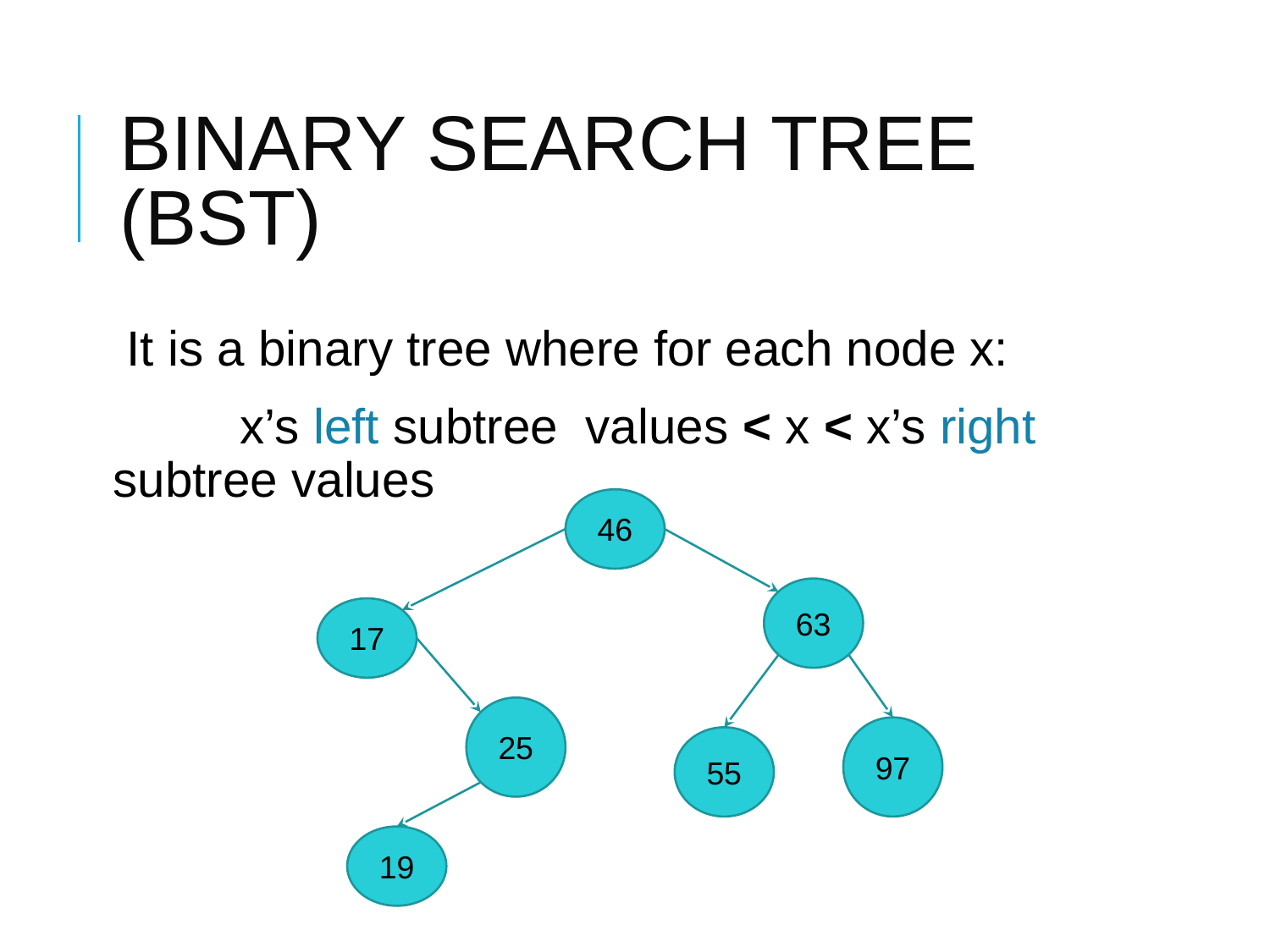

# BINARY SEARCH TREE (BST)
It is a binary tree where for each node x:
	x’s left subtree  values < x < x’s right subtree values

46
63
17
25
97
55
19